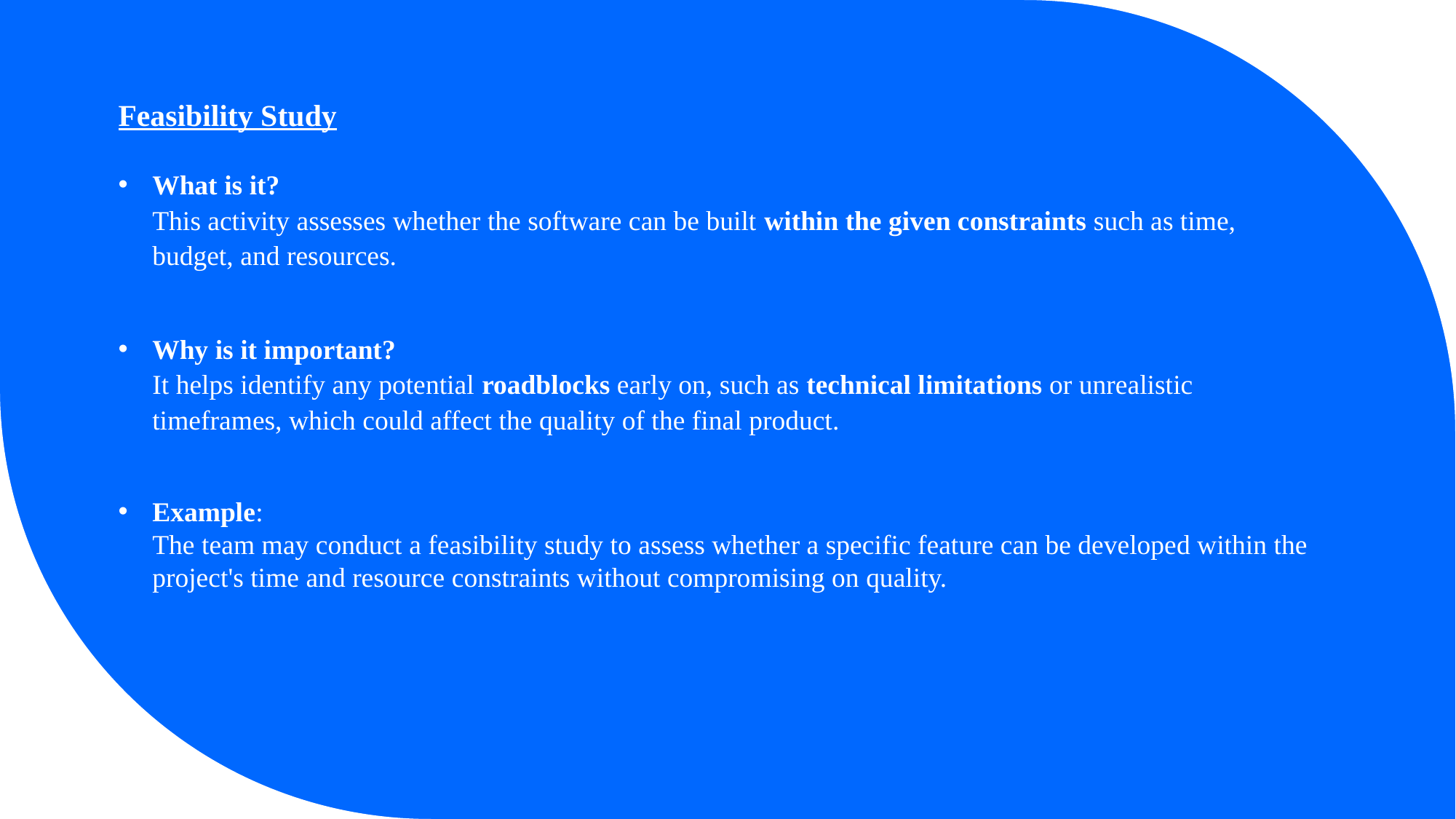

Feasibility Study

What is it?
This activity assesses whether the software can be built within the given constraints such as time, budget, and resources.

Why is it important?
It helps identify any potential roadblocks early on, such as technical limitations or unrealistic timeframes, which could affect the quality of the final product.

Example:
The team may conduct a feasibility study to assess whether a specific feature can be developed within the project's time and resource constraints without compromising on quality.